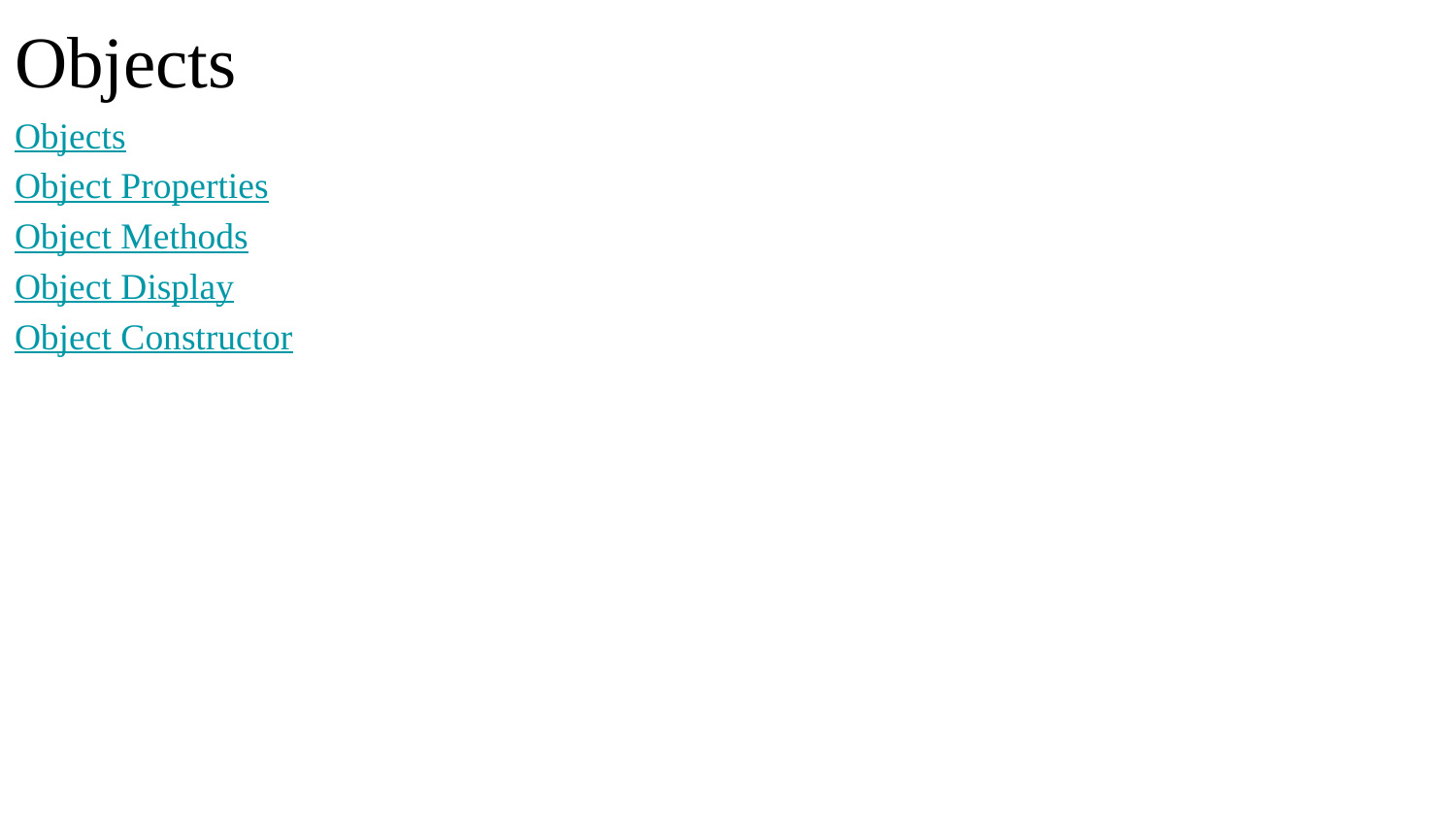

# Objects
Objects
Object Properties
Object Methods
Object Display
Object Constructor